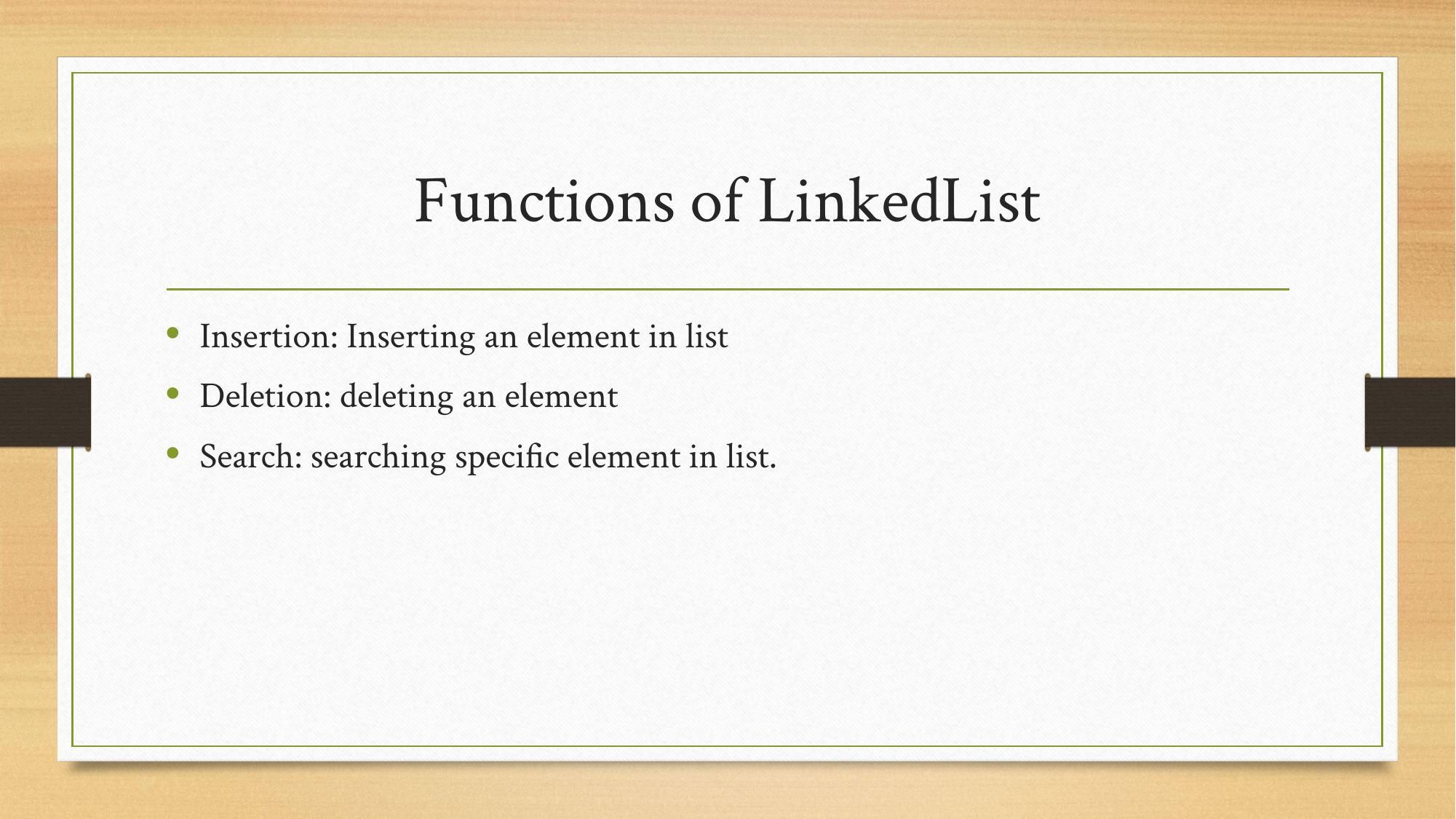

# Functions of LinkedList
Insertion: Inserting an element in list
Deletion: deleting an element
Search: searching specific element in list.